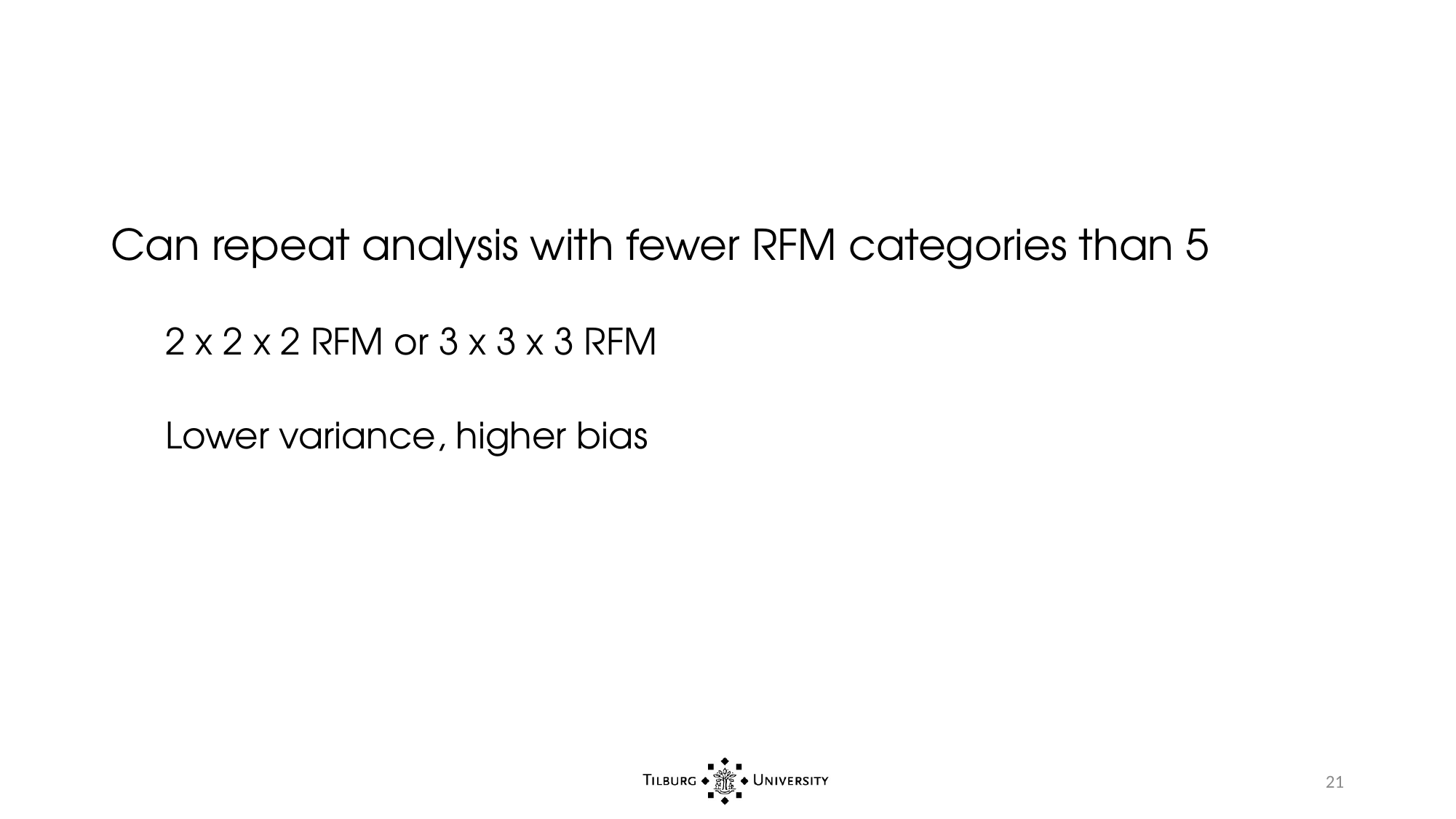

Can repeat analysis with fewer RFM categories than 5

2 x 2 x 2 RFM or 3 x 3 x 3 RFM

Lower variance, higher bias

21